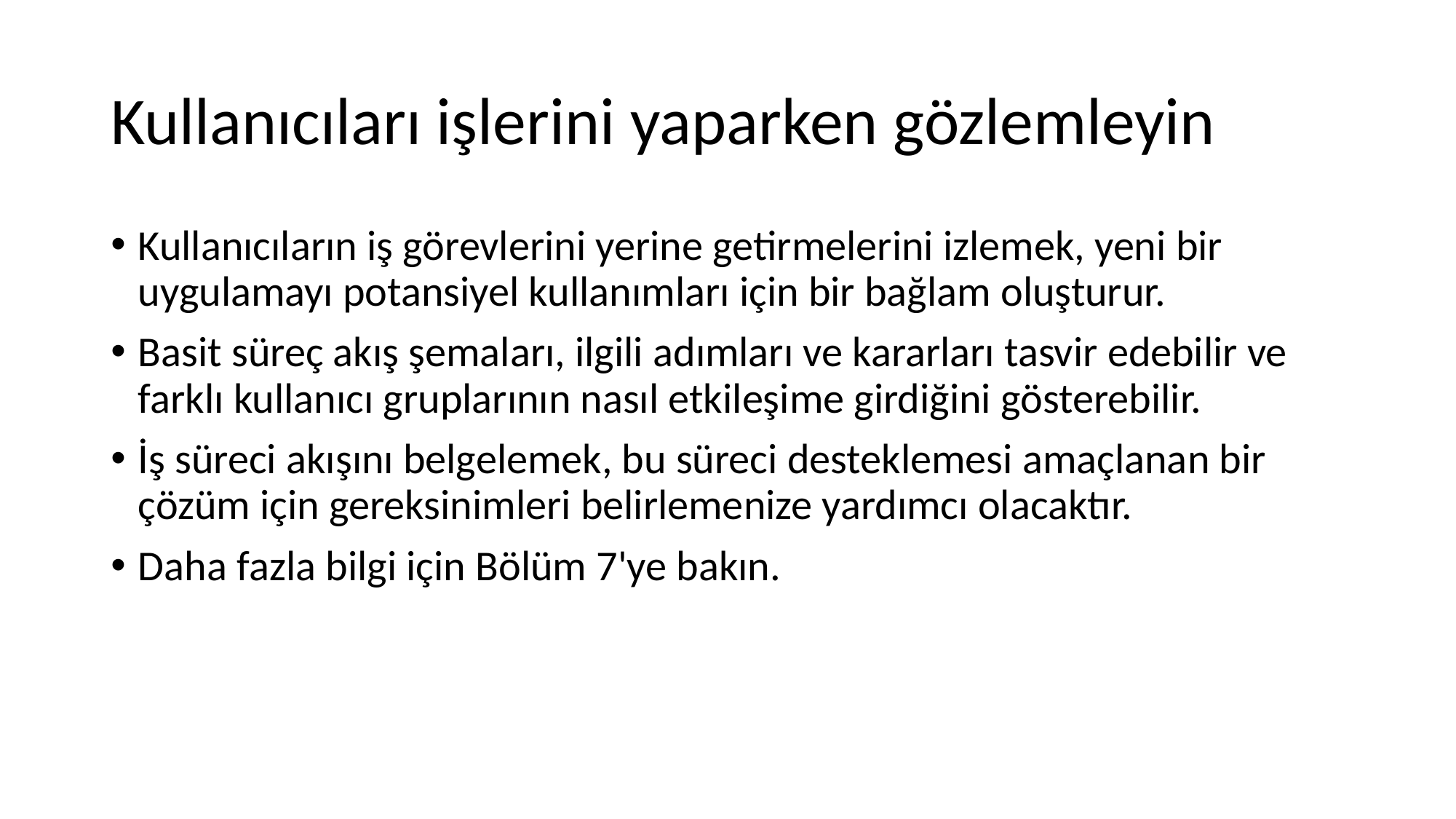

# Kullanıcıları işlerini yaparken gözlemleyin
Kullanıcıların iş görevlerini yerine getirmelerini izlemek, yeni bir uygulamayı potansiyel kullanımları için bir bağlam oluşturur.
Basit süreç akış şemaları, ilgili adımları ve kararları tasvir edebilir ve farklı kullanıcı gruplarının nasıl etkileşime girdiğini gösterebilir.
İş süreci akışını belgelemek, bu süreci desteklemesi amaçlanan bir çözüm için gereksinimleri belirlemenize yardımcı olacaktır.
Daha fazla bilgi için Bölüm 7'ye bakın.